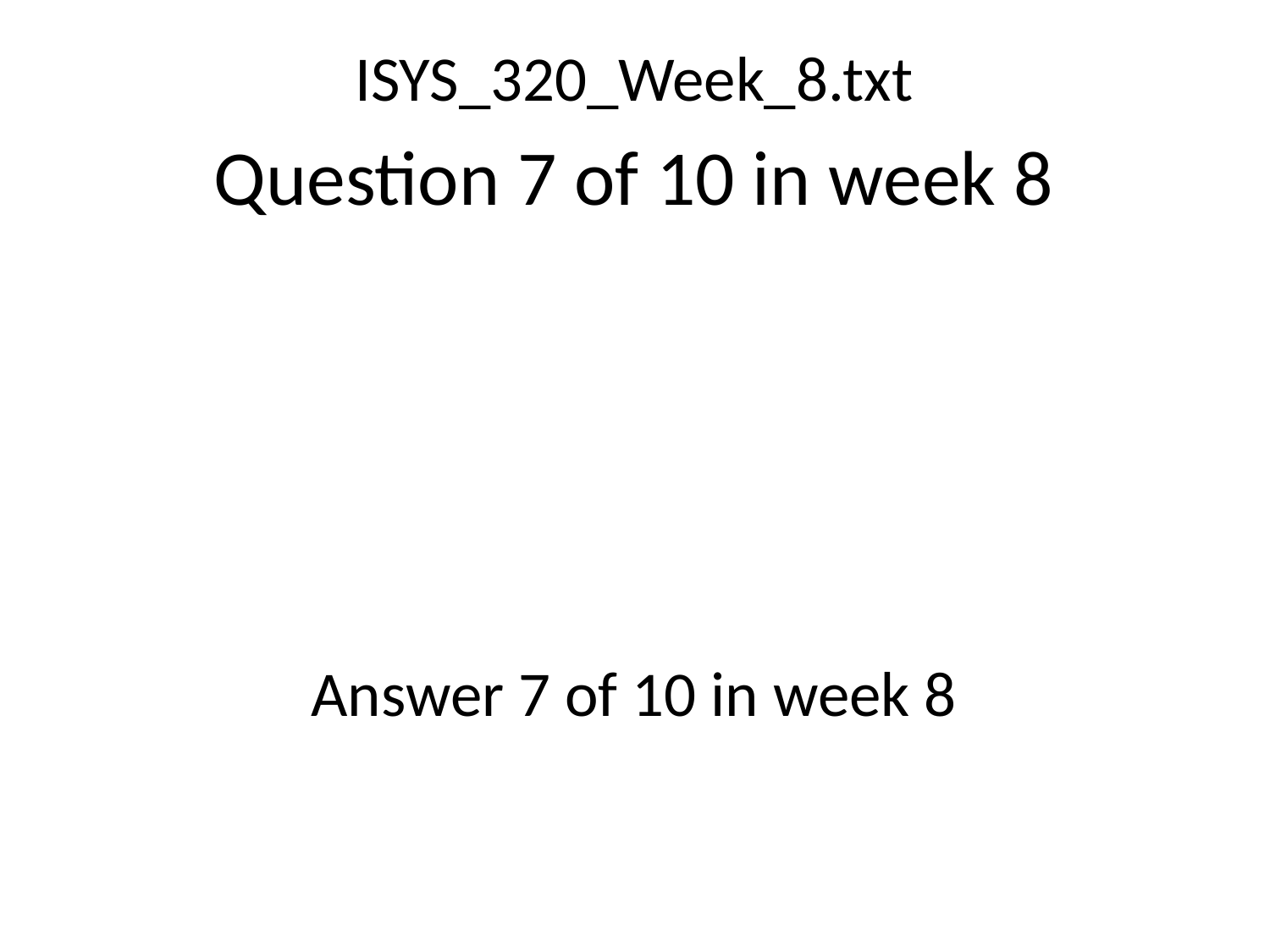

ISYS_320_Week_8.txt
Question 7 of 10 in week 8
Answer 7 of 10 in week 8